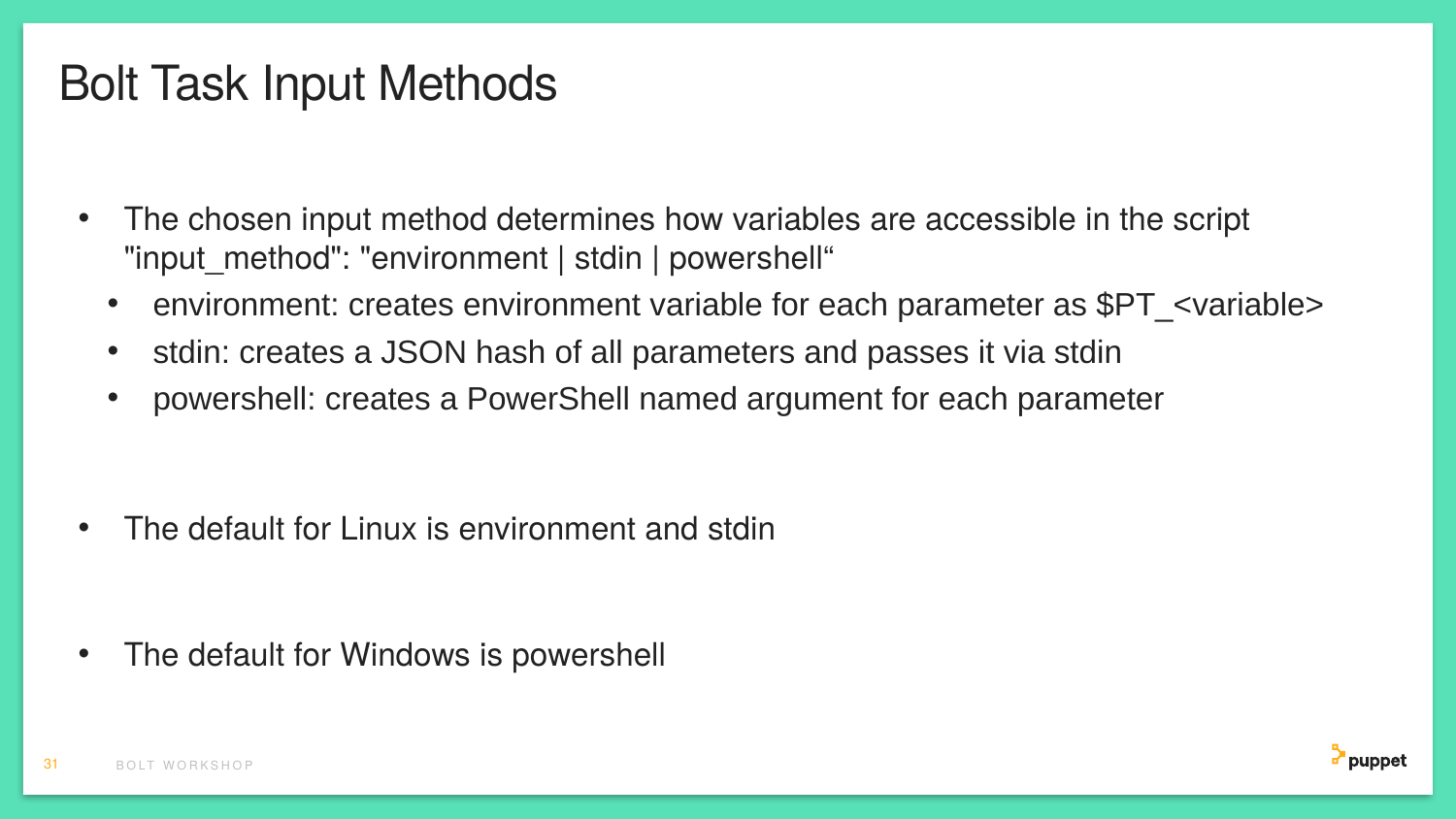

# Bolt Task Input Methods
The chosen input method determines how variables are accessible in the script
"input_method": "environment | stdin | powershell“
environment: creates environment variable for each parameter as $PT_<variable>
stdin: creates a JSON hash of all parameters and passes it via stdin
powershell: creates a PowerShell named argument for each parameter

The default for Linux is environment and stdin

The default for Windows is powershell
31
Bolt workshop
Tip: To change the frame color of these slides, just right click anywhere outside of the slide, (or on its thumbnail in the left panel) and choose “Format Background”. Then change the background color in the “Format Background” panel to the right.